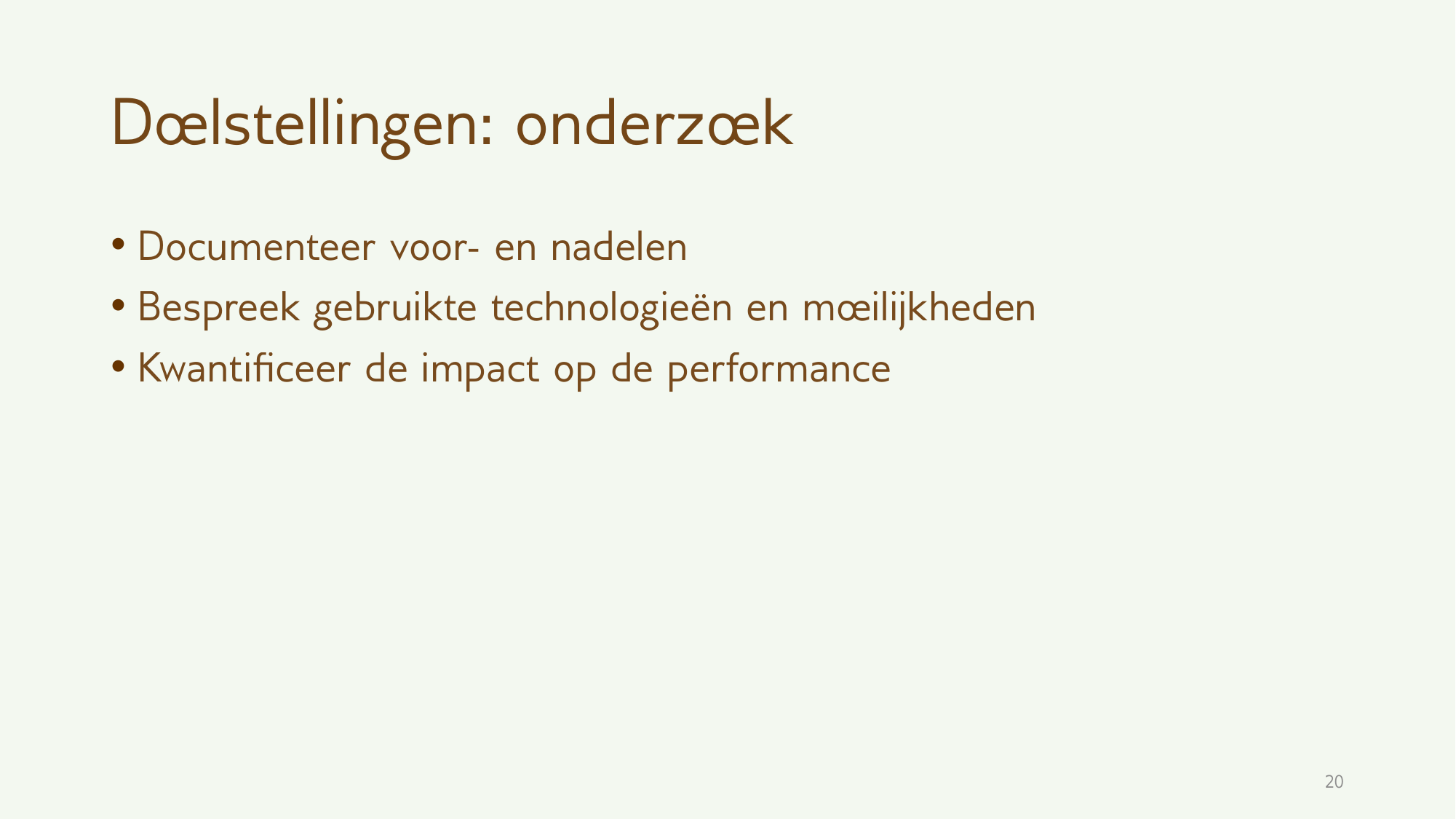

# Doelstellingen: onderzoek
Documenteer voor- en nadelen
Bespreek gebruikte technologieën en moeilijkheden
Kwantificeer de impact op de performance

20